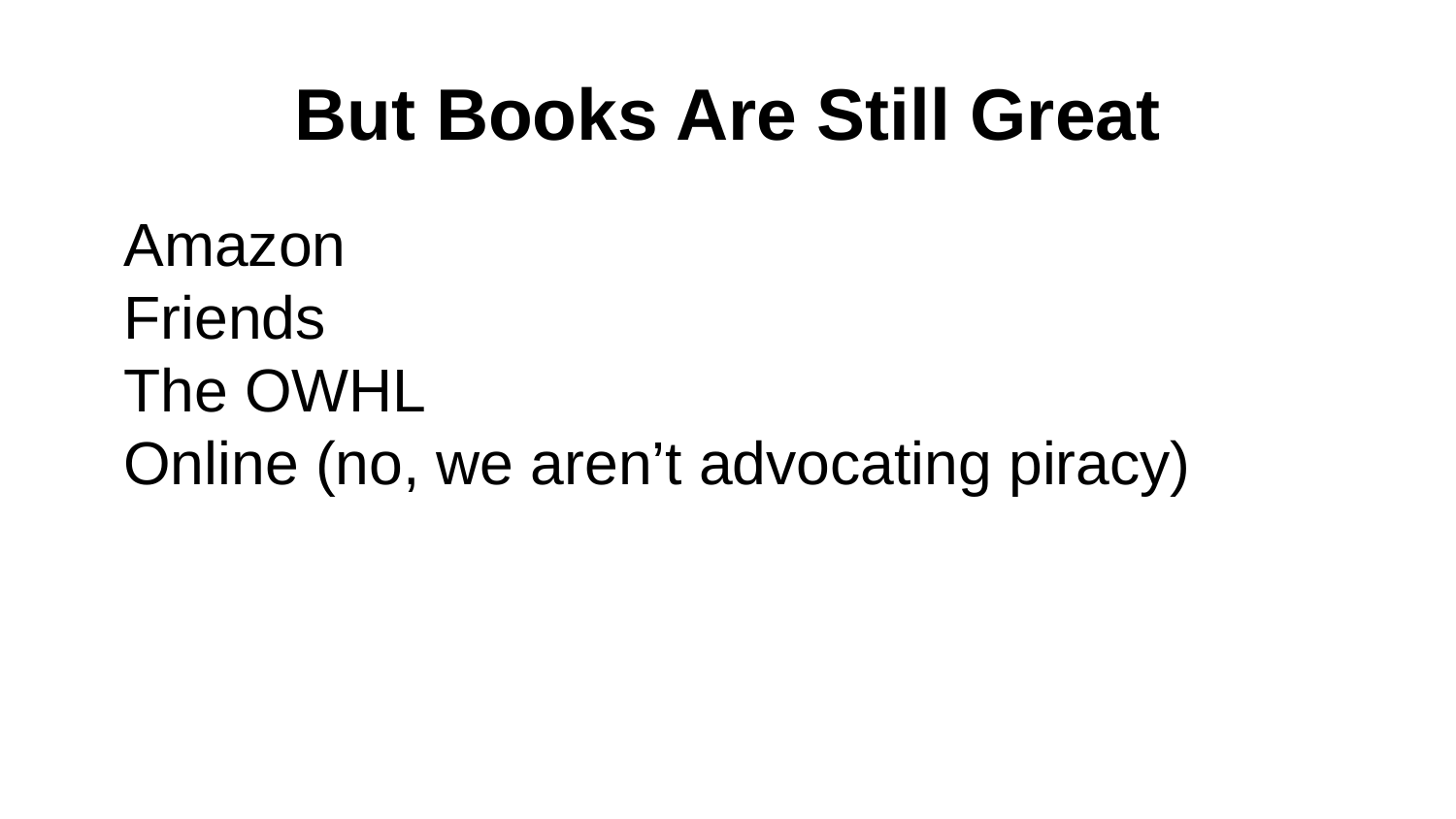

# But Books Are Still Great
Amazon
Friends
The OWHL
Online (no, we aren’t advocating piracy)